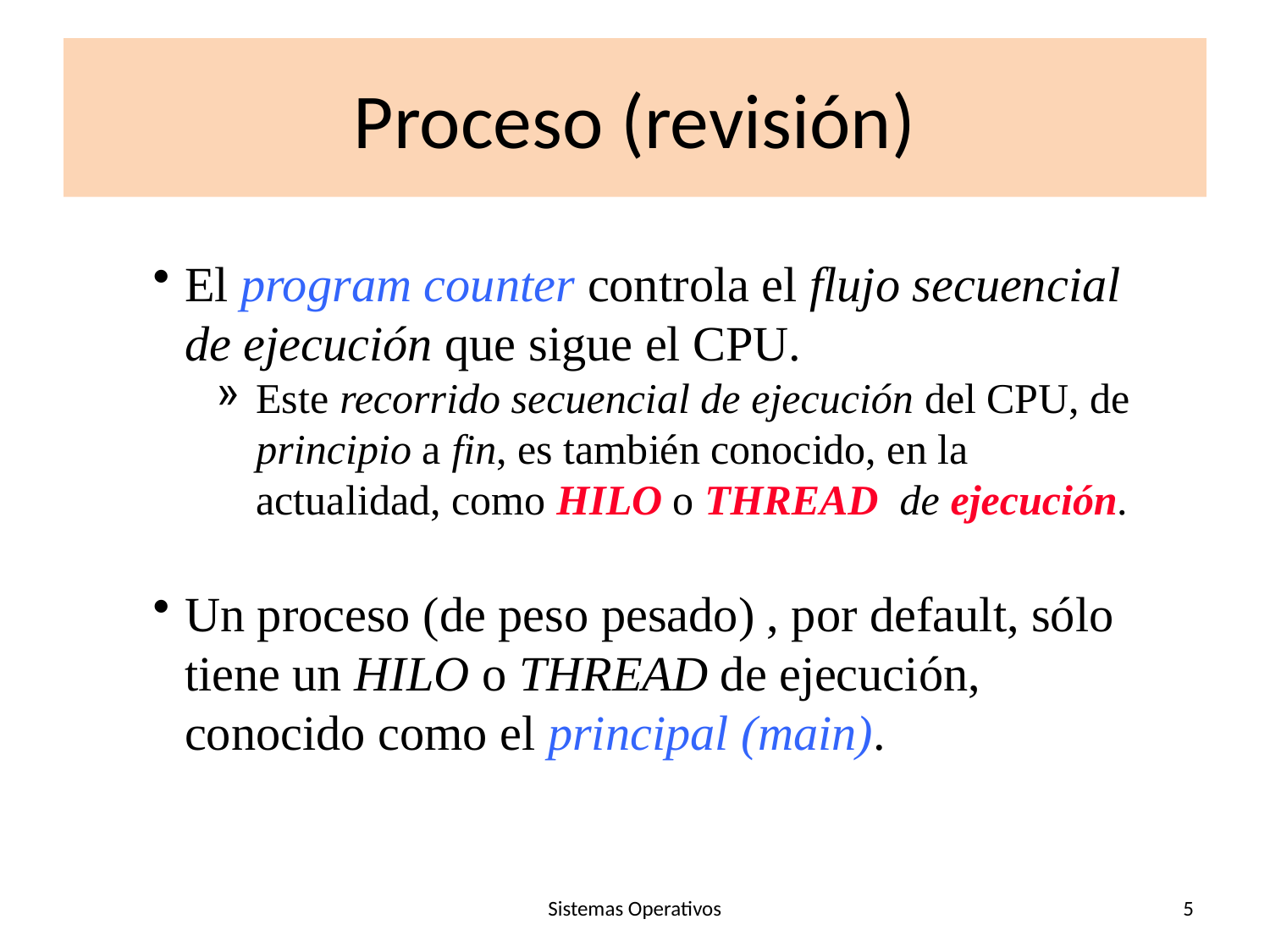

# Proceso (revisión)
El program counter controla el flujo secuencial de ejecución que sigue el CPU.
Este recorrido secuencial de ejecución del CPU, de principio a fin, es también conocido, en la actualidad, como HILO o THREAD  de ejecución.

Un proceso (de peso pesado) , por default, sólo tiene un HILO o THREAD de ejecución, conocido como el principal (main).
Sistemas Operativos
5